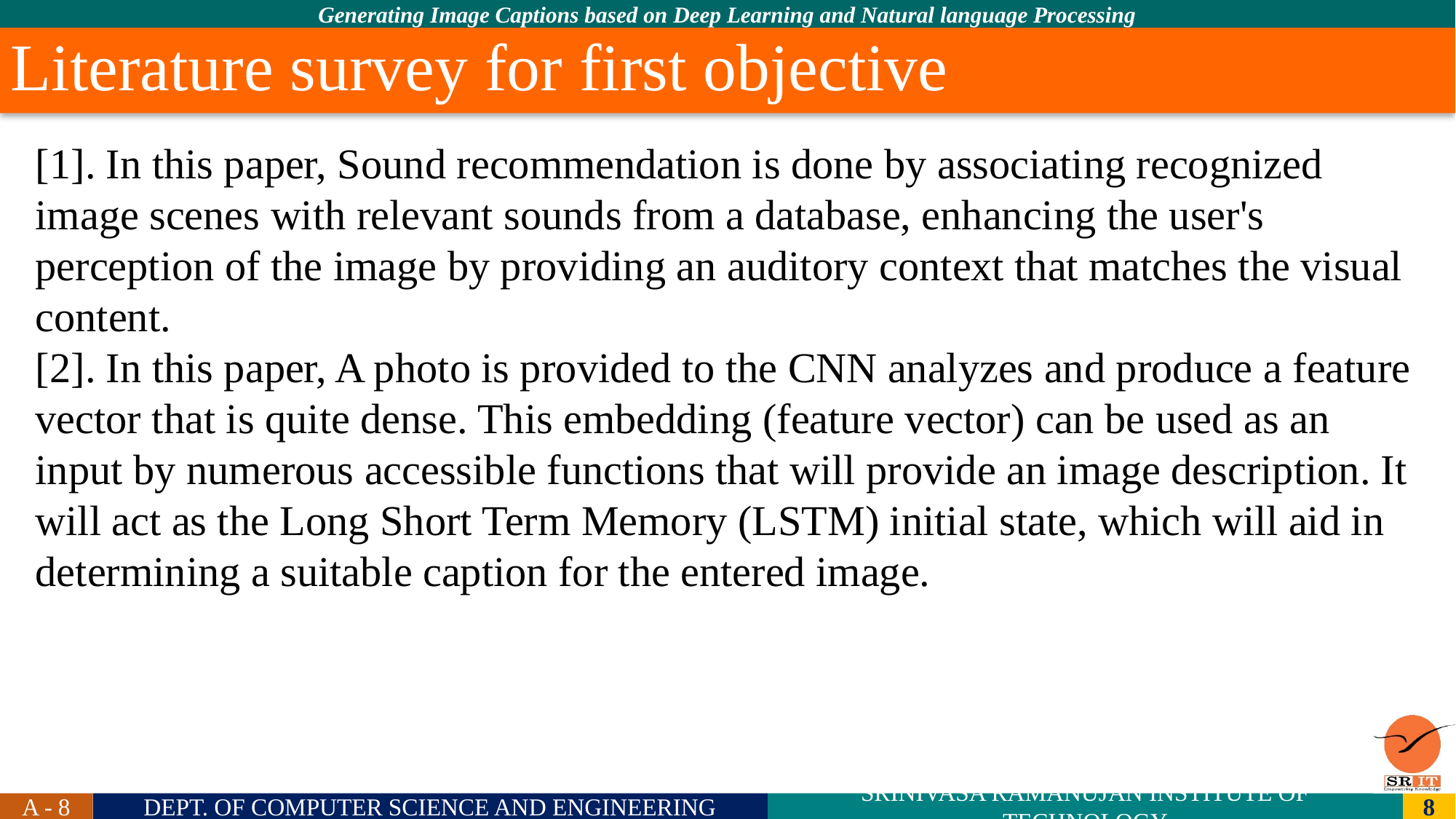

# Literature survey for first objective

[1]. In this paper, Sound recommendation is done by associating recognized image scenes with relevant sounds from a database, enhancing the user's perception of the image by providing an auditory context that matches the visual content.
[2]. In this paper, A photo is provided to the CNN analyzes and produce a feature vector that is quite dense. This embedding (feature vector) can be used as an input by numerous accessible functions that will provide an image description. It will act as the Long Short Term Memory (LSTM) initial state, which will aid in determining a suitable caption for the entered image.